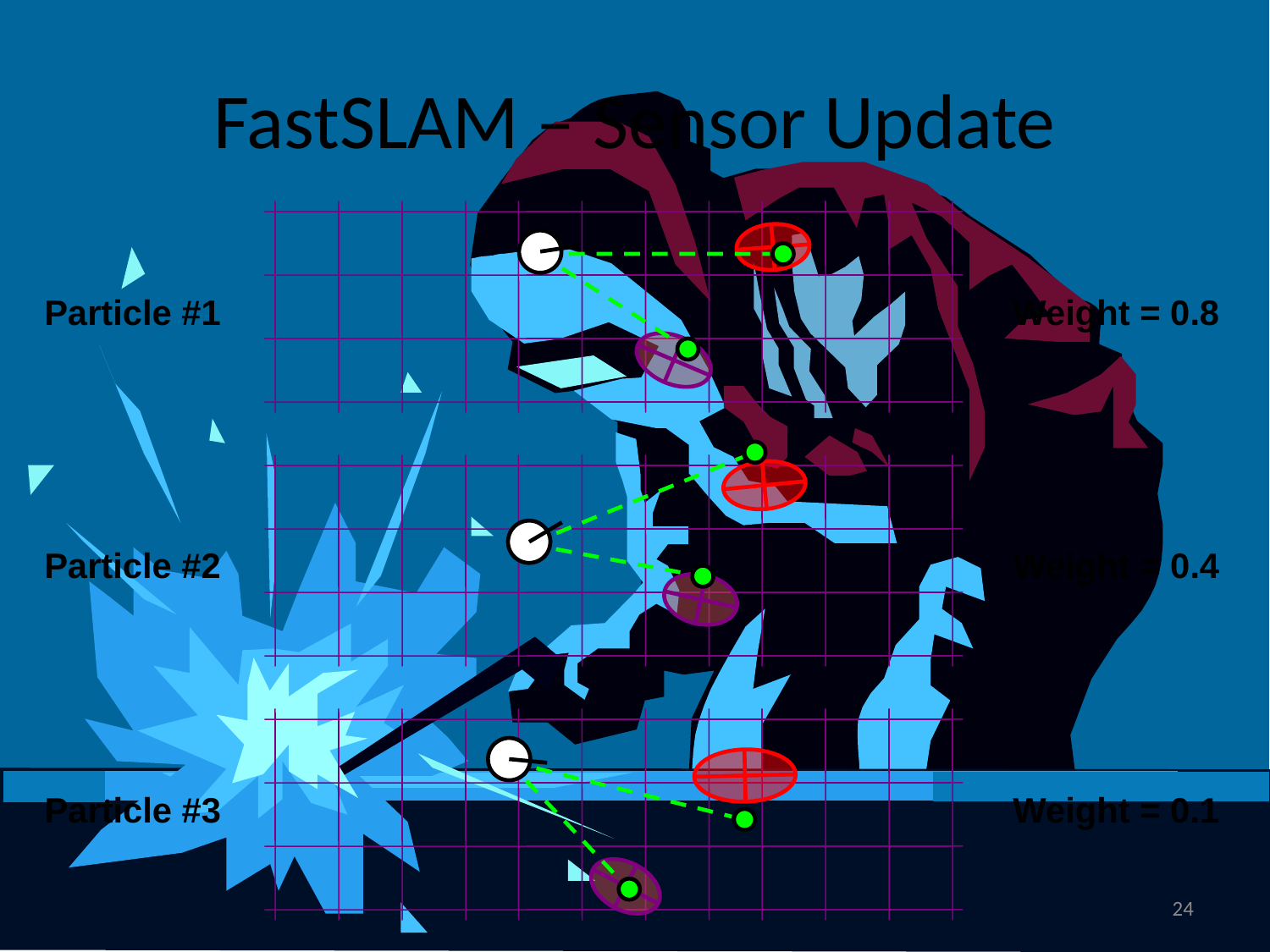

# FastSLAM – Sensor Update

Particle #1
Weight = 0.8
Weight = 0.4
Weight = 0.1

Particle #2

Particle #3

24